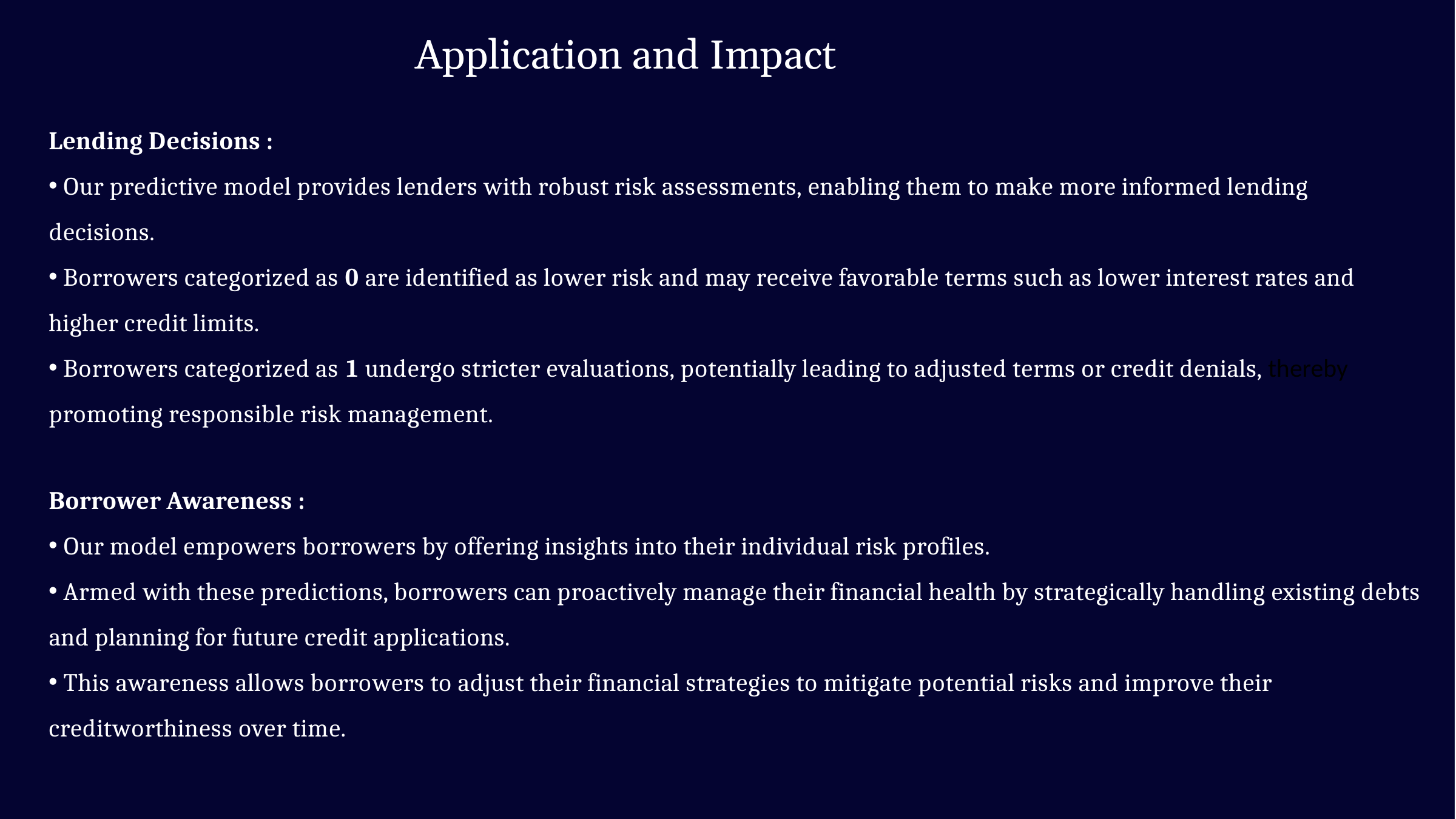

Application and Impact
Lending Decisions :
 Our predictive model provides lenders with robust risk assessments, enabling them to make more informed lending decisions.
 Borrowers categorized as 0 are identified as lower risk and may receive favorable terms such as lower interest rates and higher credit limits.
 Borrowers categorized as 1 undergo stricter evaluations, potentially leading to adjusted terms or credit denials, thereby promoting responsible risk management.
Borrower Awareness :
 Our model empowers borrowers by offering insights into their individual risk profiles.
 Armed with these predictions, borrowers can proactively manage their financial health by strategically handling existing debts and planning for future credit applications.
 This awareness allows borrowers to adjust their financial strategies to mitigate potential risks and improve their creditworthiness over time.